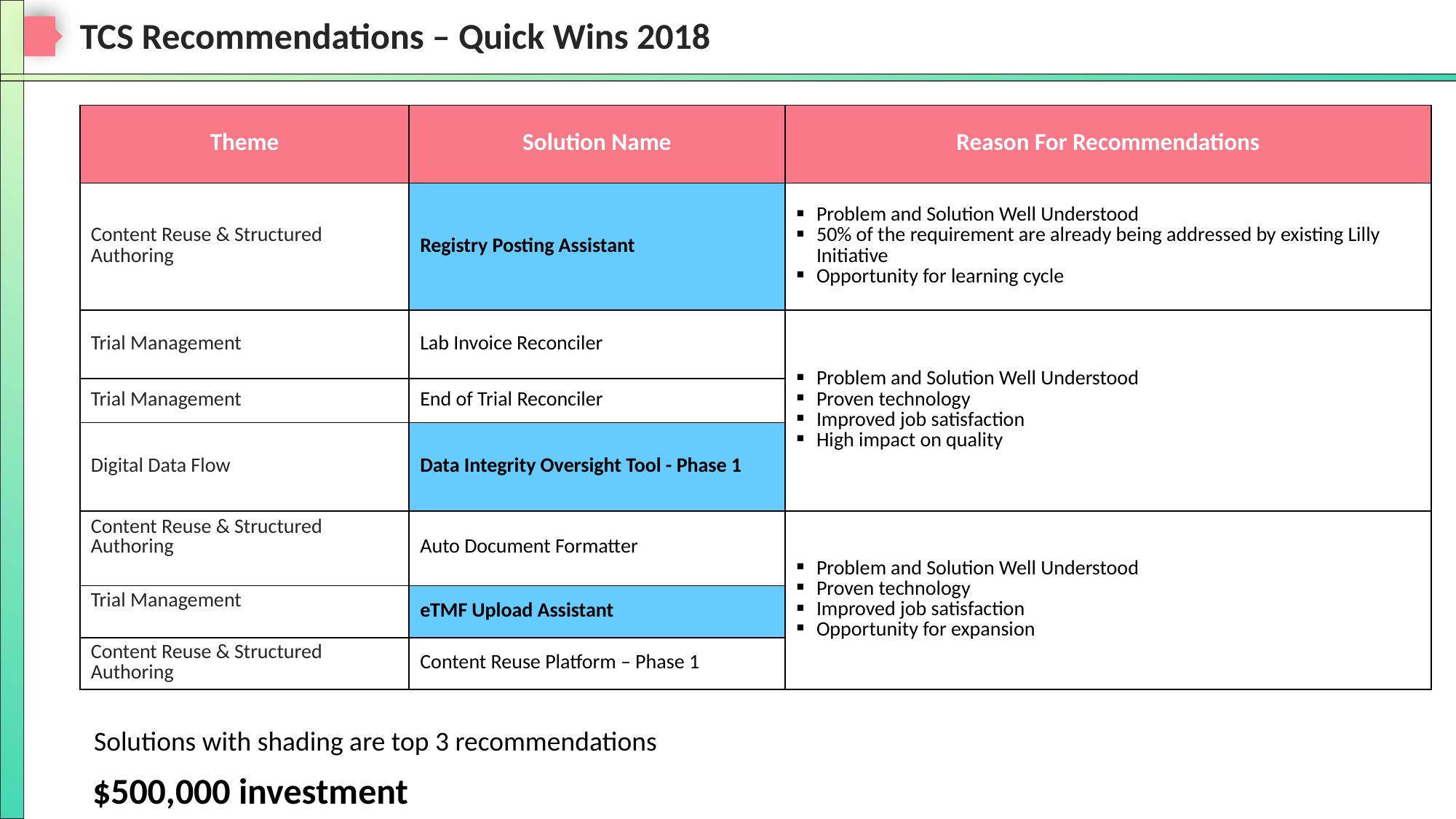

# TCS Recommendations – Quick Wins 2018
| Theme | Solution Name | Reason For Recommendations |
| --- | --- | --- |
| Content Reuse & Structured Authoring | Registry Posting Assistant | Problem and Solution Well Understood 50% of the requirement are already being addressed by existing Lilly Initiative Opportunity for learning cycle |
| Trial Management | Lab Invoice Reconciler | Problem and Solution Well Understood Proven technology Improved job satisfaction High impact on quality |
| Trial Management | End of Trial Reconciler |  |
| Digital Data Flow | Data Integrity Oversight Tool - Phase 1 |  |
| Content Reuse & Structured Authoring | Auto Document Formatter | Problem and Solution Well Understood Proven technology Improved job satisfaction Opportunity for expansion |
| Trial Management | eTMF Upload Assistant |  |
| Content Reuse & Structured Authoring | Content Reuse Platform – Phase 1 |  |
Solutions with shading are top 3 recommendations
$500,000 investment